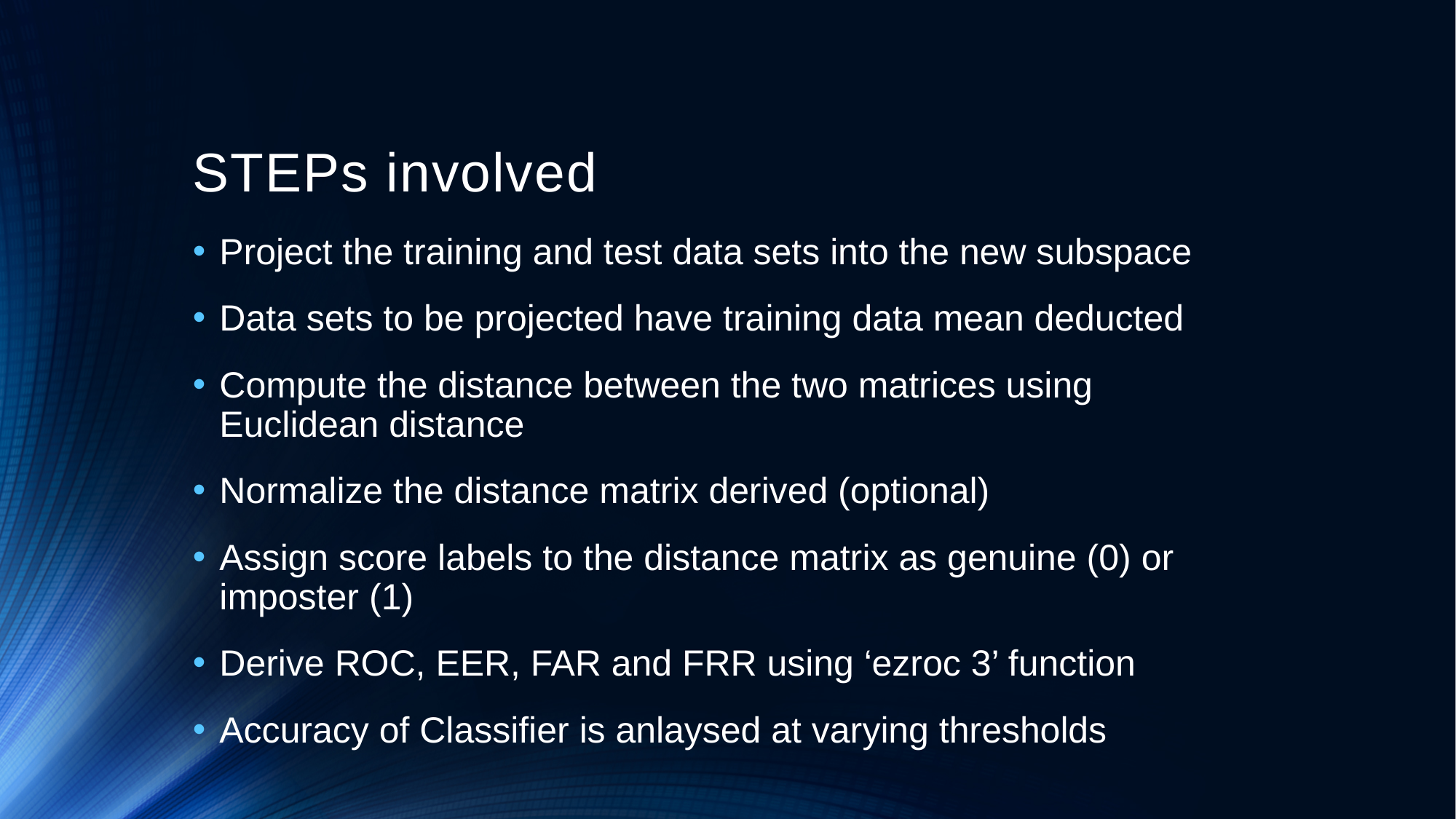

# STEPs involved
Project the training and test data sets into the new subspace
Data sets to be projected have training data mean deducted
Compute the distance between the two matrices using Euclidean distance
Normalize the distance matrix derived (optional)
Assign score labels to the distance matrix as genuine (0) or imposter (1)
Derive ROC, EER, FAR and FRR using ‘ezroc 3’ function
Accuracy of Classifier is anlaysed at varying thresholds